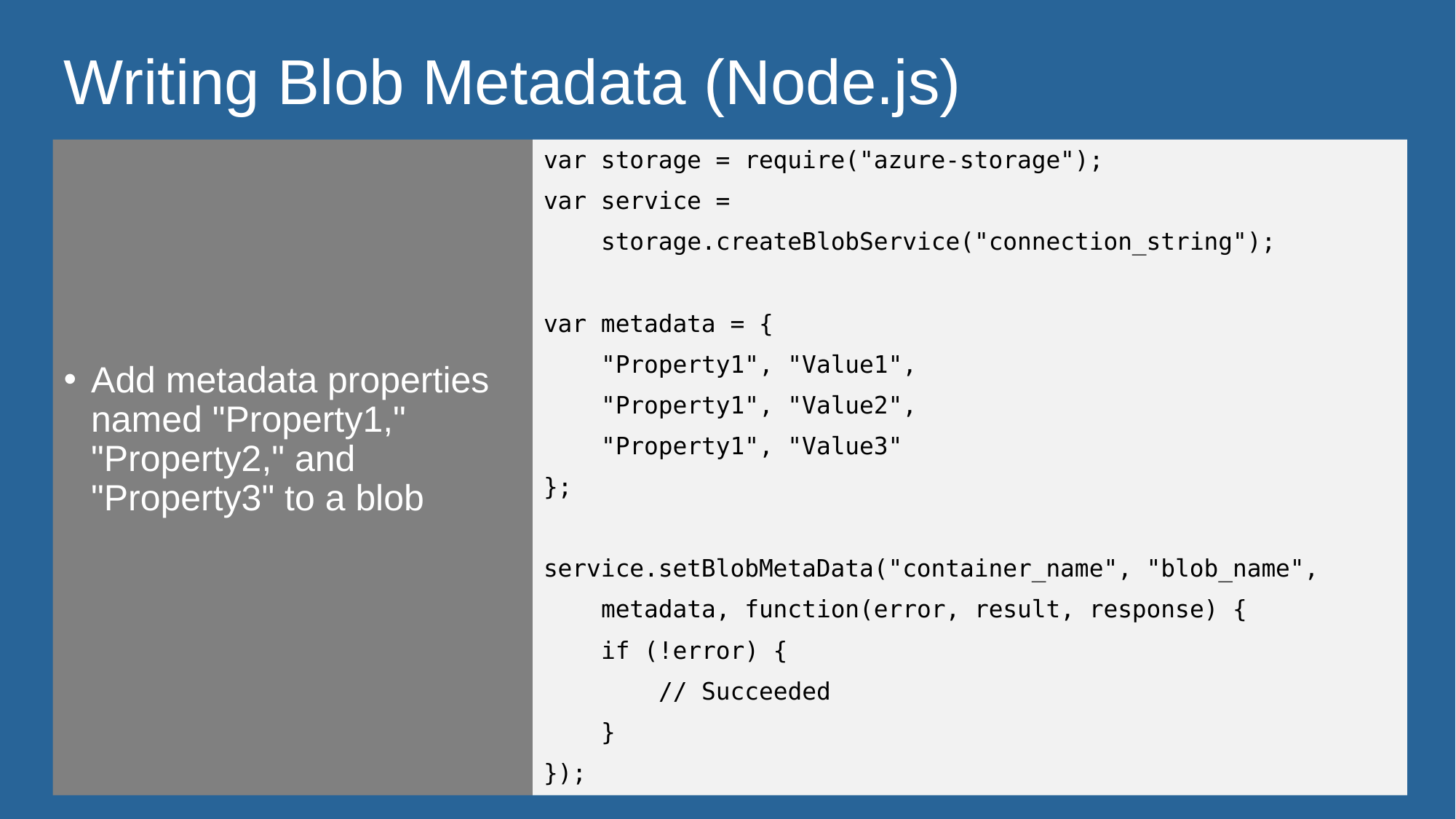

# Writing Blob Metadata (Node.js)
Add metadata properties named "Property1," "Property2," and "Property3" to a blob

var storage = require("azure-storage");
var service =
    storage.createBlobService("connection_string");

var metadata = {
    "Property1", "Value1",
    "Property1", "Value2",
    "Property1", "Value3"
};

service.setBlobMetaData("container_name", "blob_name",
    metadata, function(error, result, response) {
    if (!error) {
        // Succeeded
    }
});